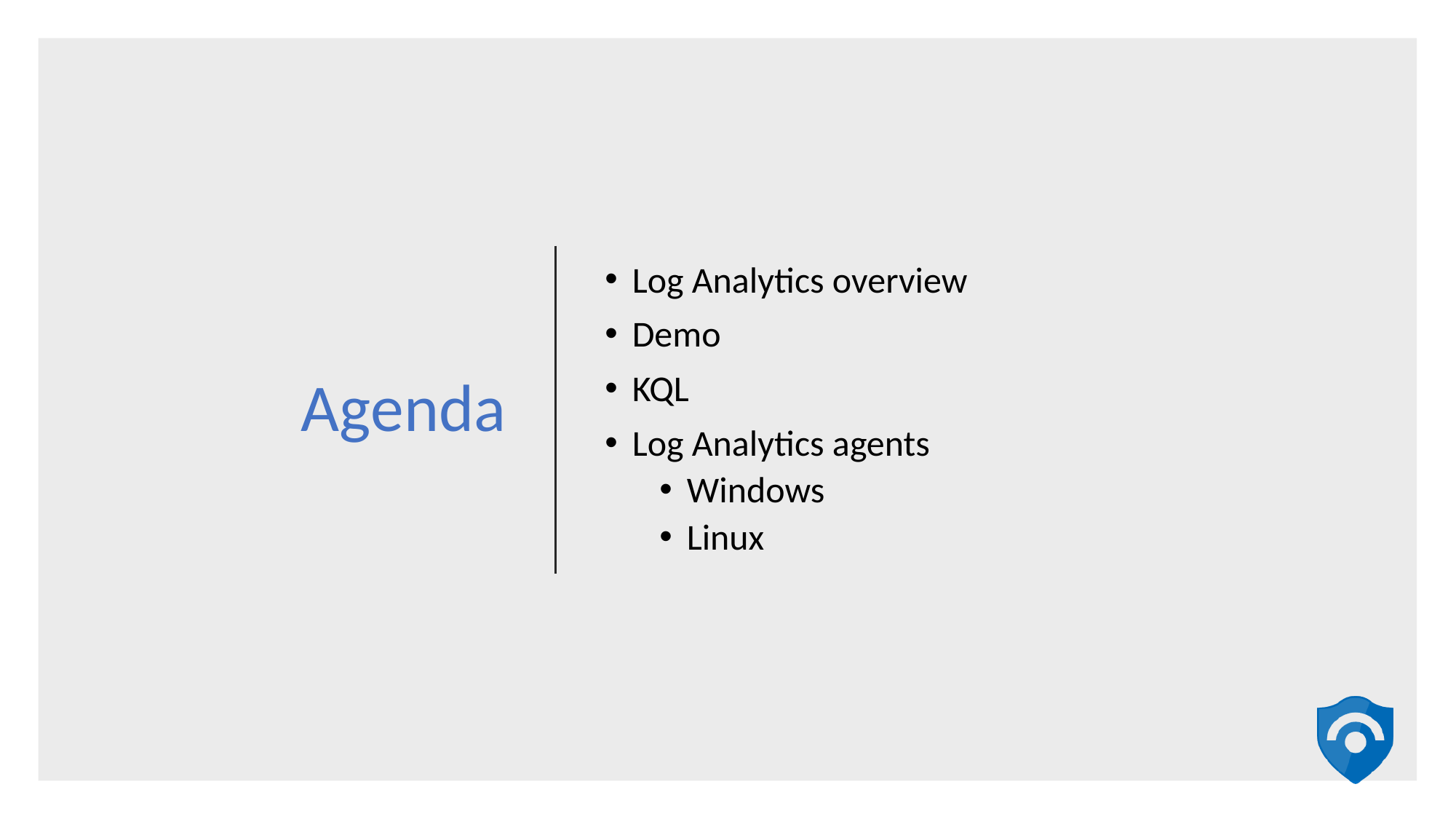

# Agenda
Log Analytics overview
Demo
KQL
Log Analytics agents
Windows
Linux